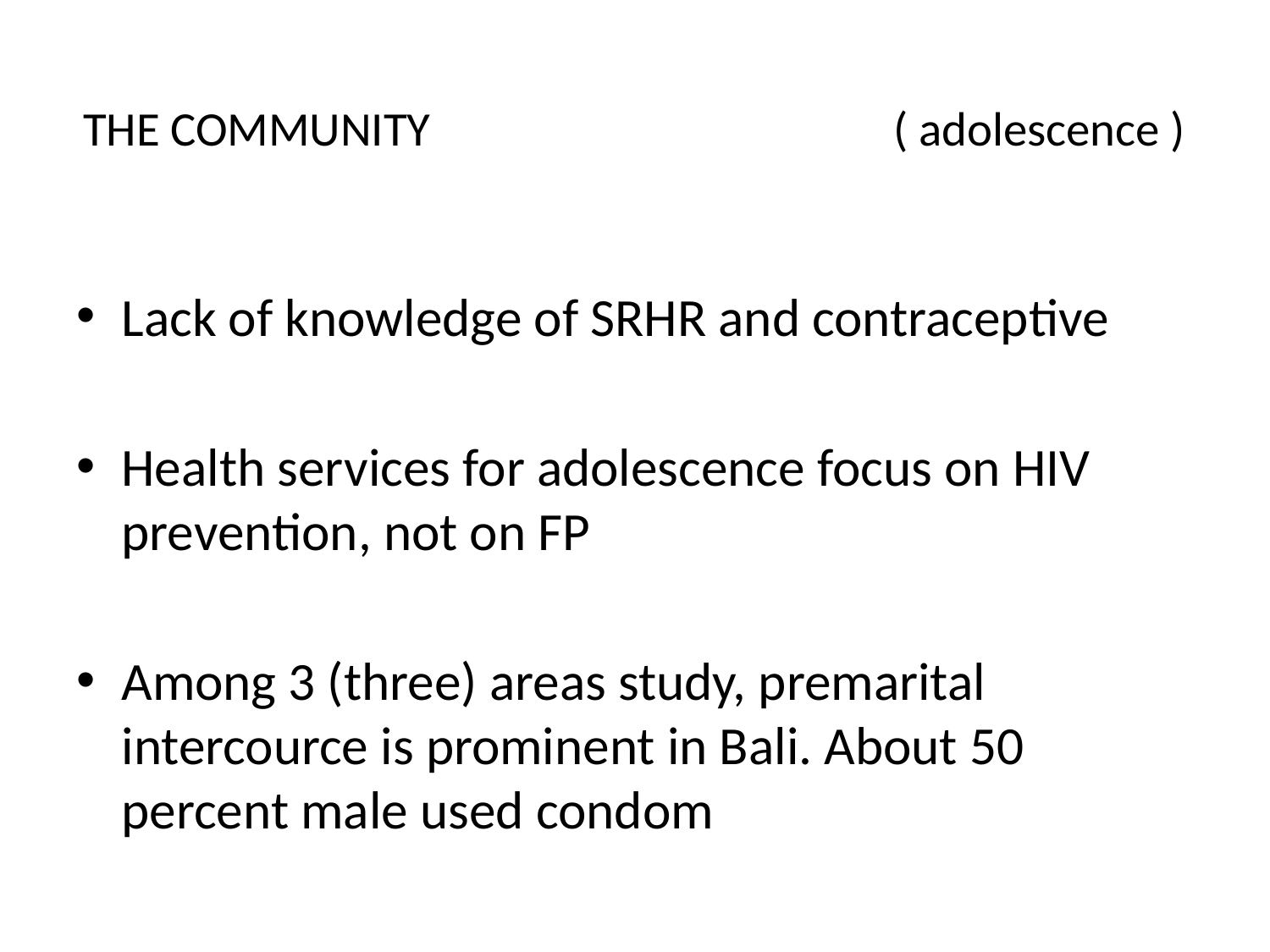

# THE COMMUNITY                                           ( adolescence )
Lack of knowledge of SRHR and contraceptive

Health services for adolescence focus on HIV prevention, not on FP

Among 3 (three) areas study, premarital intercource is prominent in Bali. About 50 percent male used condom